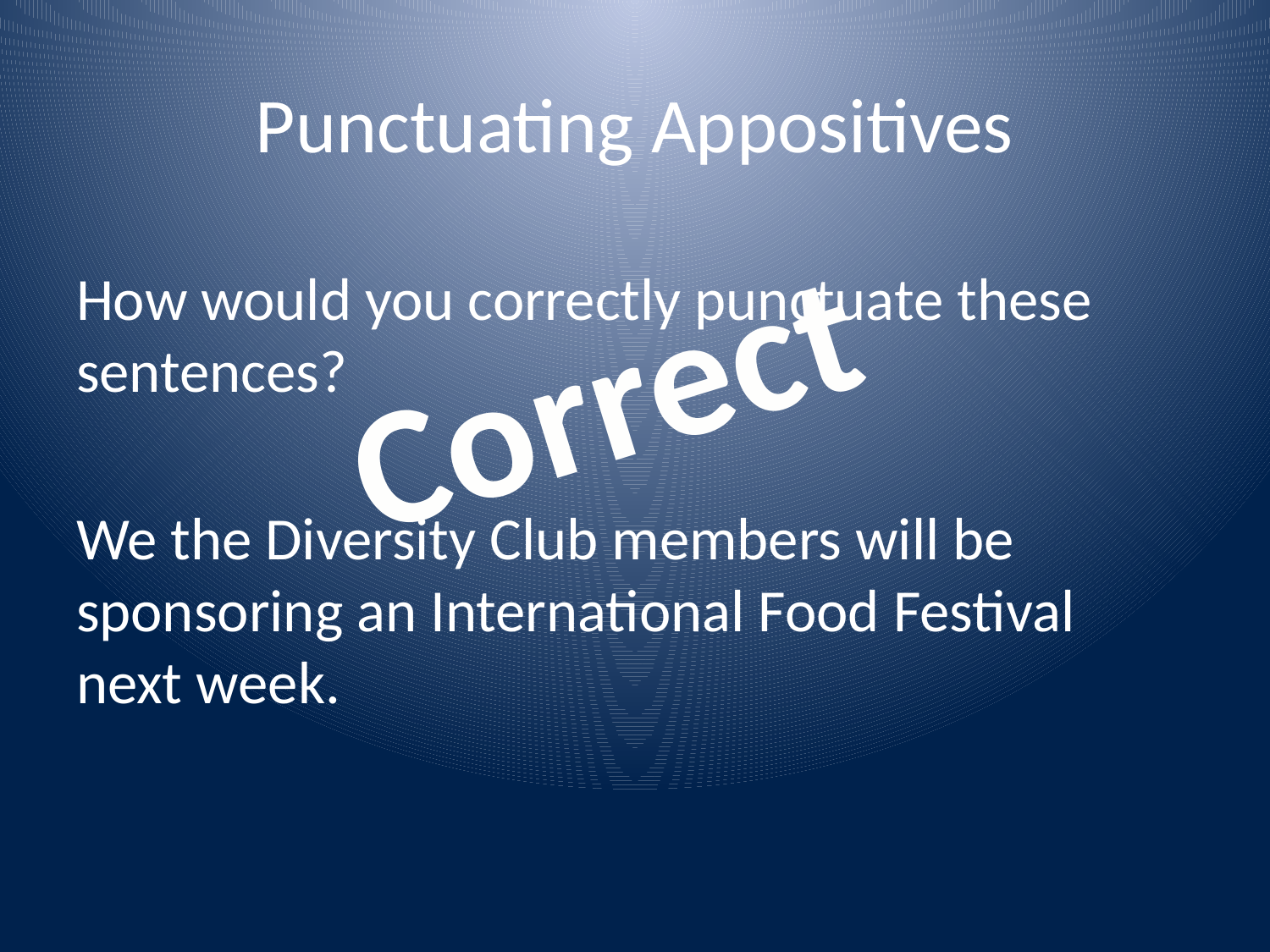

# Punctuating Appositives
How would you correctly punctuate these sentences?

We the Diversity Club members will be sponsoring an International Food Festival next week.
Correct